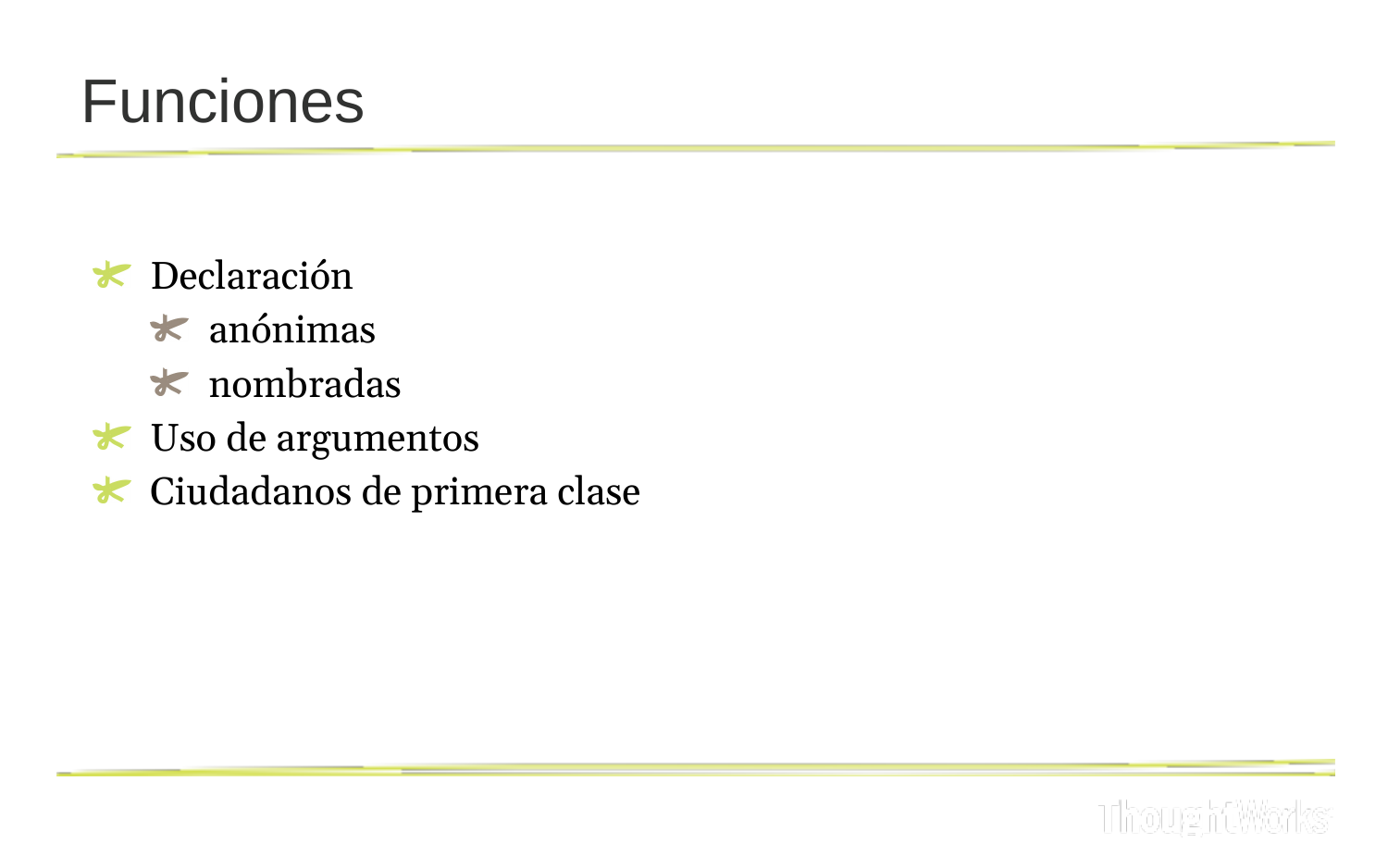

# Funciones
Declaración
anónimas
nombradas
Uso de argumentos
Ciudadanos de primera clase